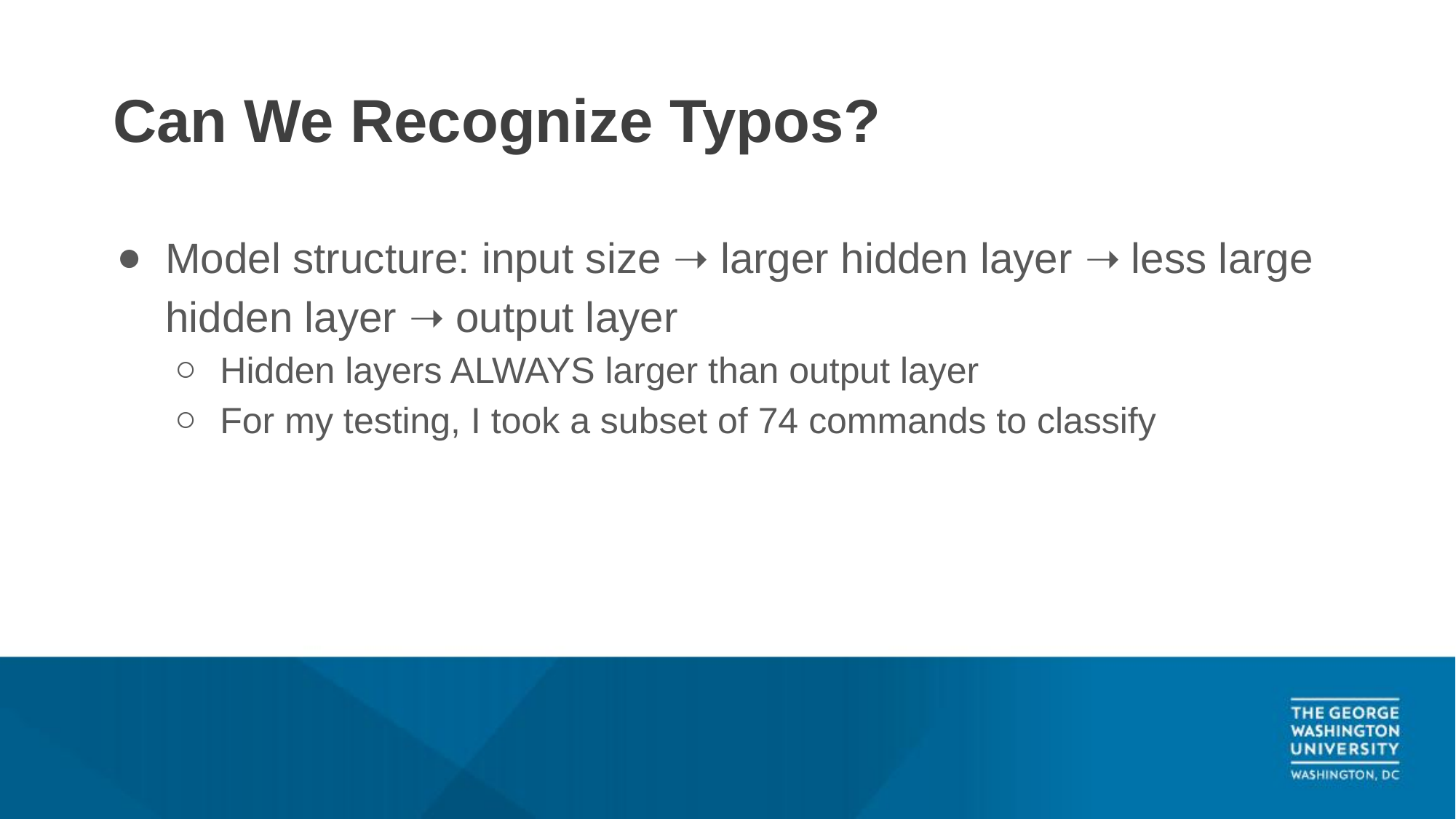

# Can We Recognize Typos?
Model structure: input size ➝ larger hidden layer ➝ less large hidden layer ➝ output layer
Hidden layers ALWAYS larger than output layer
For my testing, I took a subset of 74 commands to classify